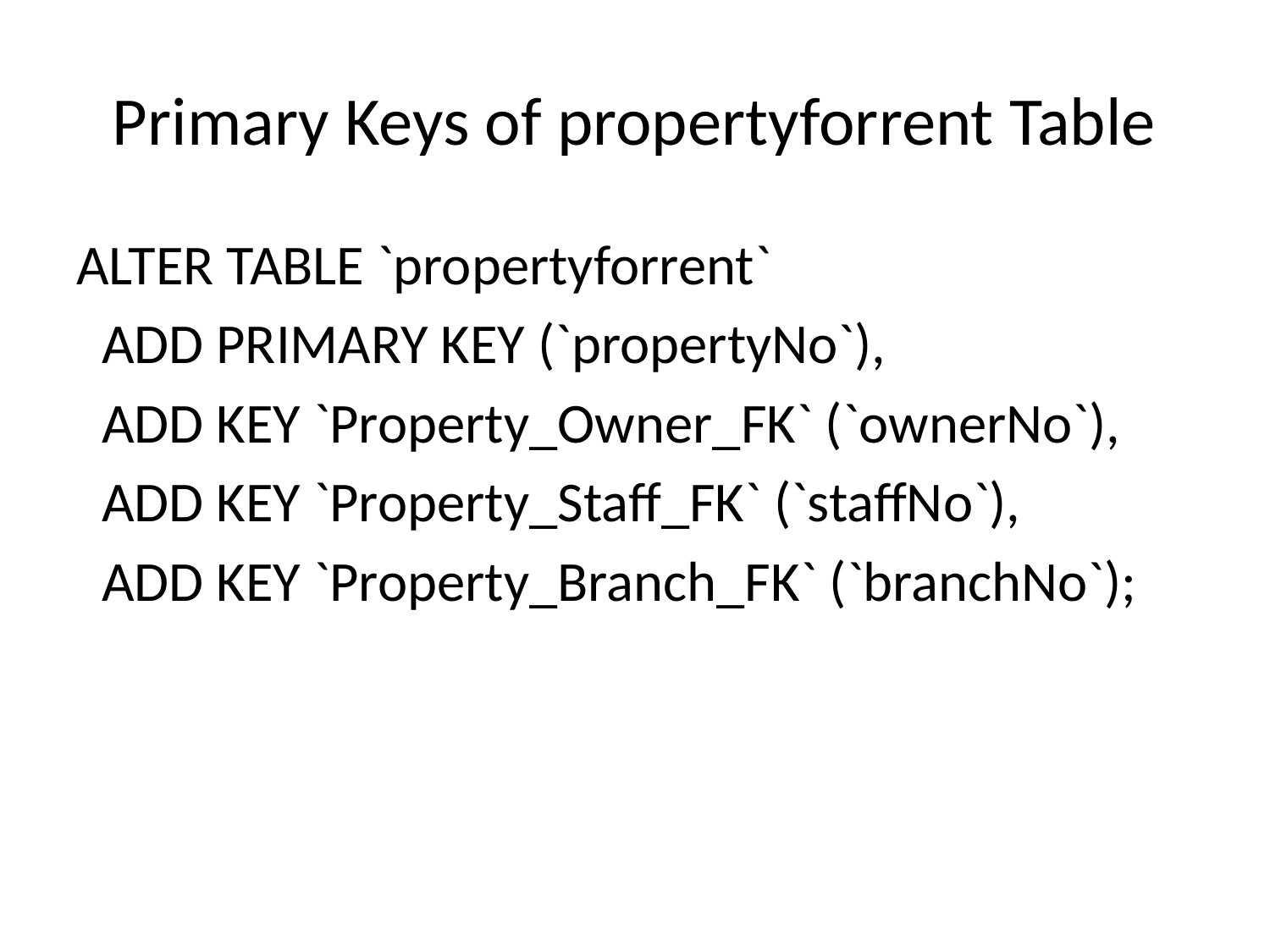

# Primary Keys of propertyforrent Table
ALTER TABLE `propertyforrent`
  ADD PRIMARY KEY (`propertyNo`),
  ADD KEY `Property_Owner_FK` (`ownerNo`),
  ADD KEY `Property_Staff_FK` (`staffNo`),
  ADD KEY `Property_Branch_FK` (`branchNo`);